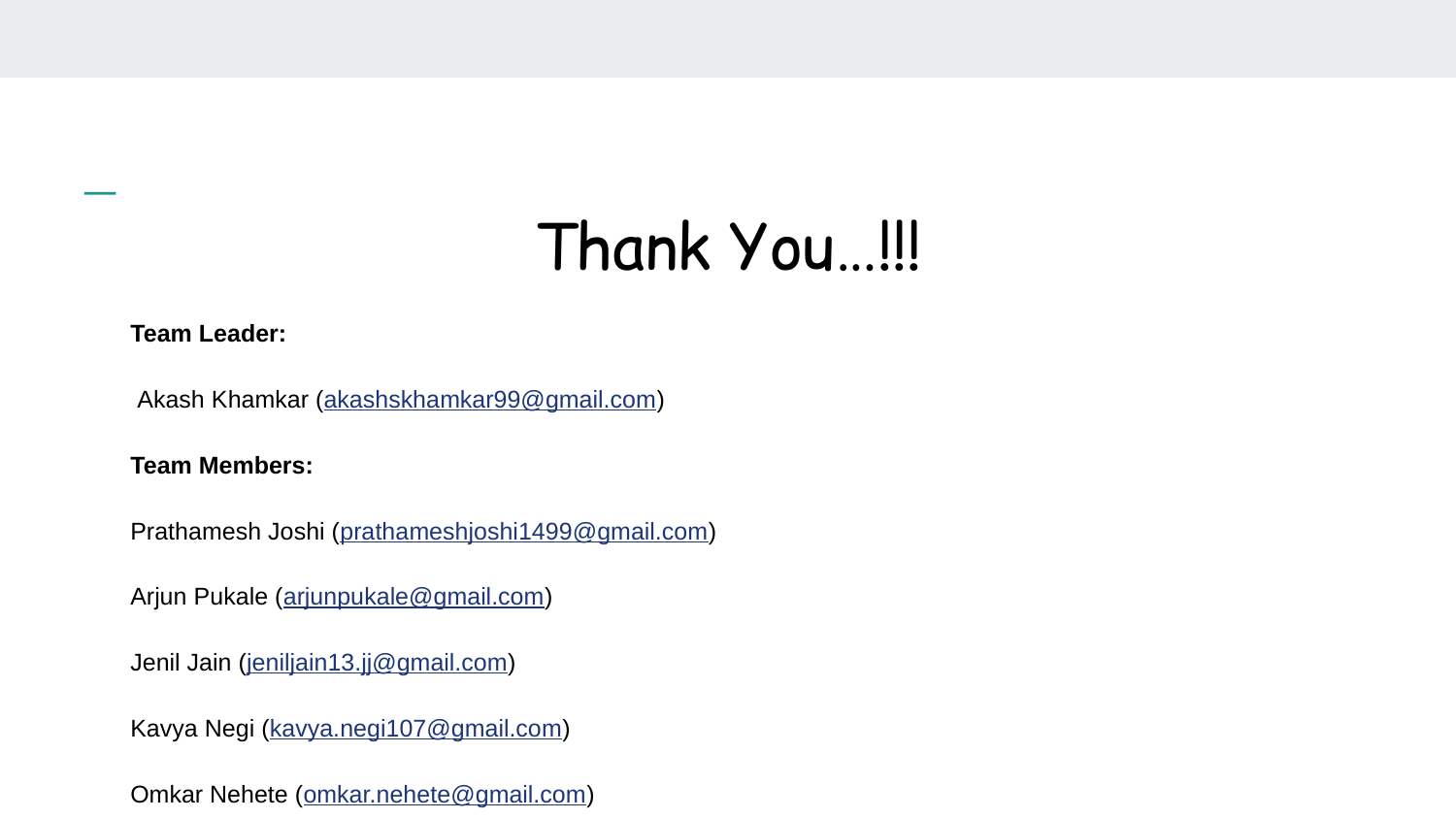

Thank You…!!!
Team Leader:
 Akash Khamkar (akashskhamkar99@gmail.com)
Team Members:
Prathamesh Joshi (prathameshjoshi1499@gmail.com)
Arjun Pukale (arjunpukale@gmail.com)
Jenil Jain (jeniljain13.jj@gmail.com)
Kavya Negi (kavya.negi107@gmail.com)
Omkar Nehete (omkar.nehete@gmail.com)